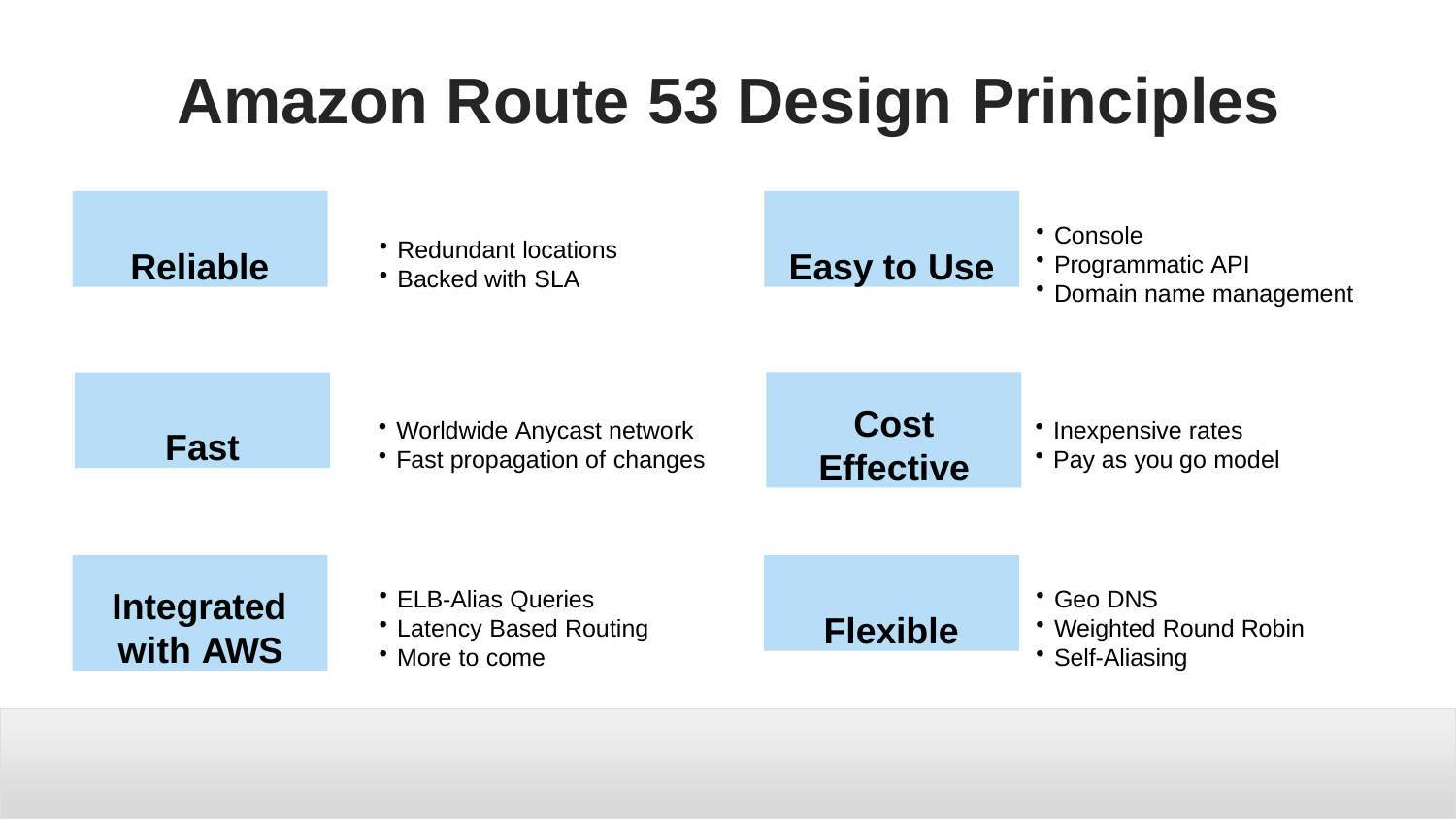

# Amazon Route 53 Design Principles

Reliable

Easy to Use
Console
Programmatic API
Domain name management
Redundant locations
Backed with SLA

Fast
Cost  Effective
Worldwide Anycast network
Fast propagation of changes
Inexpensive rates
Pay as you go model
Integrated
with AWS

Flexible
ELB-Alias Queries
Latency Based Routing
More to come
Geo DNS
Weighted Round Robin
Self-Aliasing